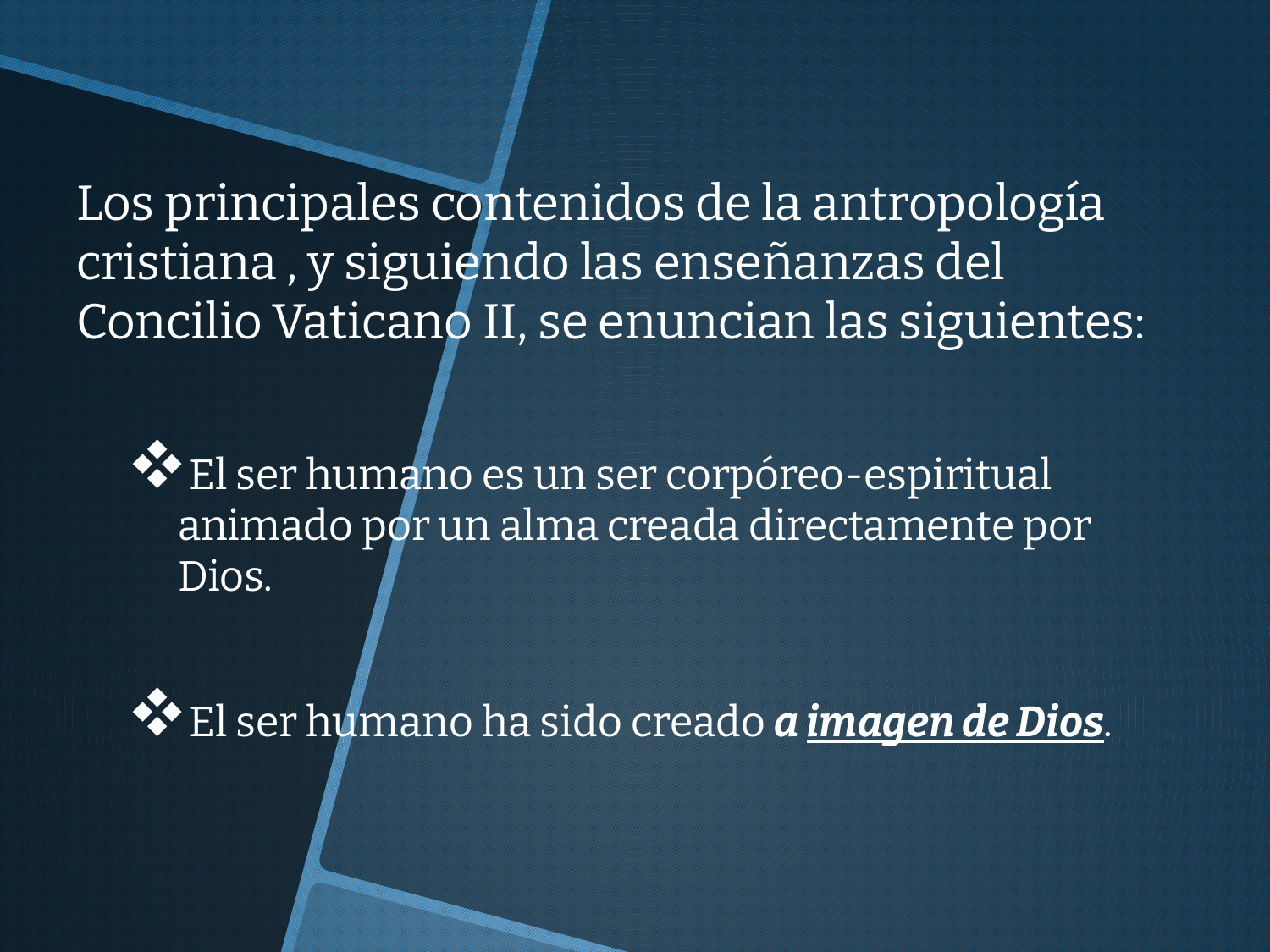

Los principales contenidos de la antropología cristiana , y siguiendo las enseñanzas del Concilio Vaticano II, se enuncian las siguientes:

El ser humano es un ser corpóreo-espiritual animado por un alma creada directamente por Dios.

El ser humano ha sido creado a imagen de Dios.